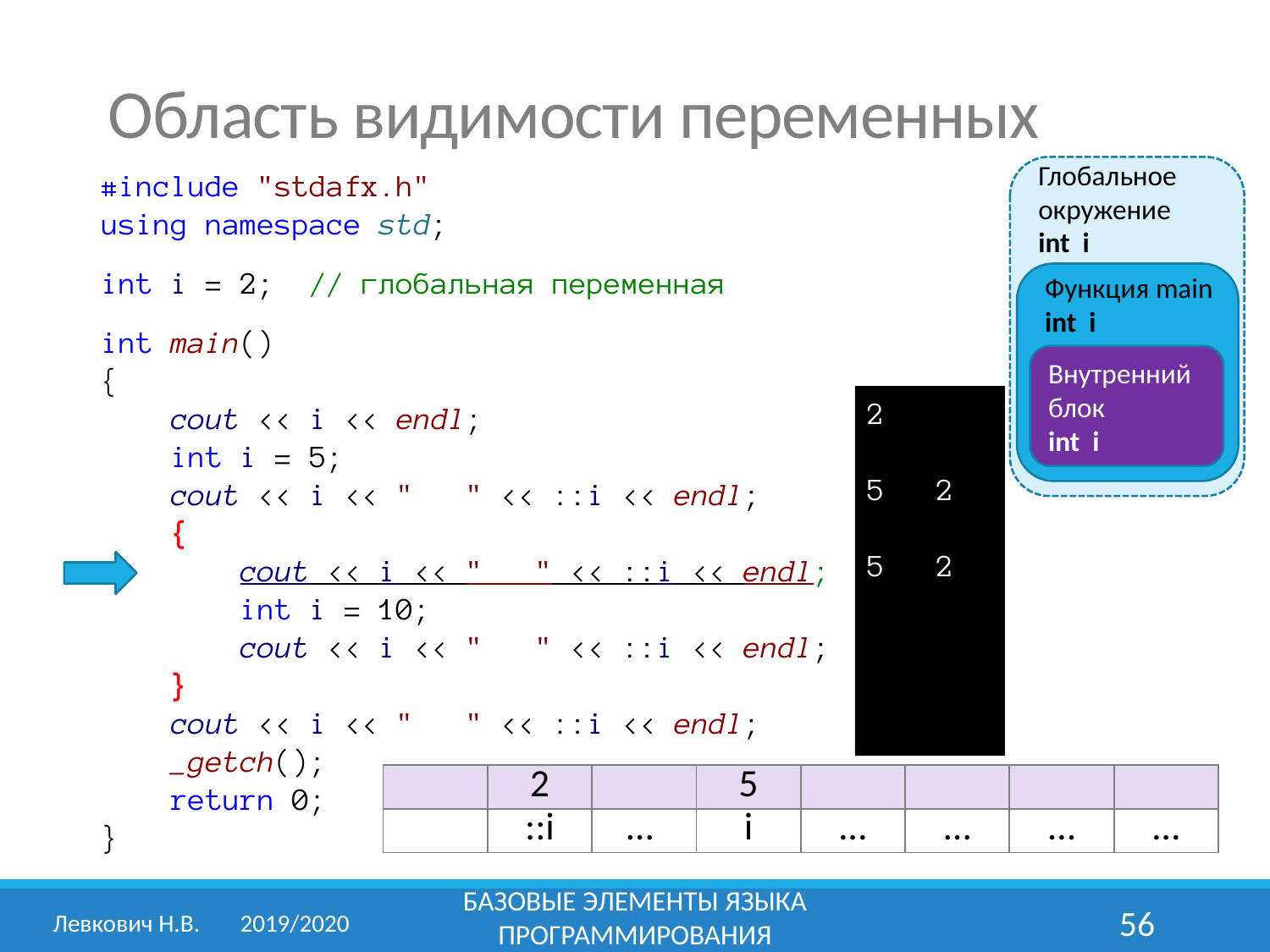

Область видимости переменных
Глобальное окружение
int  i

Функция main
int  i

Внутренний блок
int  i
#include "stdafx.h"
using namespace std;

int i = 2;  // глобальная переменная

int main()
{
    cout << i << endl;
    int i = 5;
    cout << i << "   " << ::i << endl;
    {
        cout << i << "   " << ::i << endl;
        int i = 10;
        cout << i << "   " << ::i << endl;
    }
    cout << i << "   " << ::i << endl;
    _getch();
    return 0;
}
2

5   2

5   2

|  | 2 |  | 5 |  |  |  |  |
| --- | --- | --- | --- | --- | --- | --- | --- |
|  | ::i | … | i | … | … | … | … |
Базовые элементы языка программирования
Левкович Н.В.	2019/2020
56